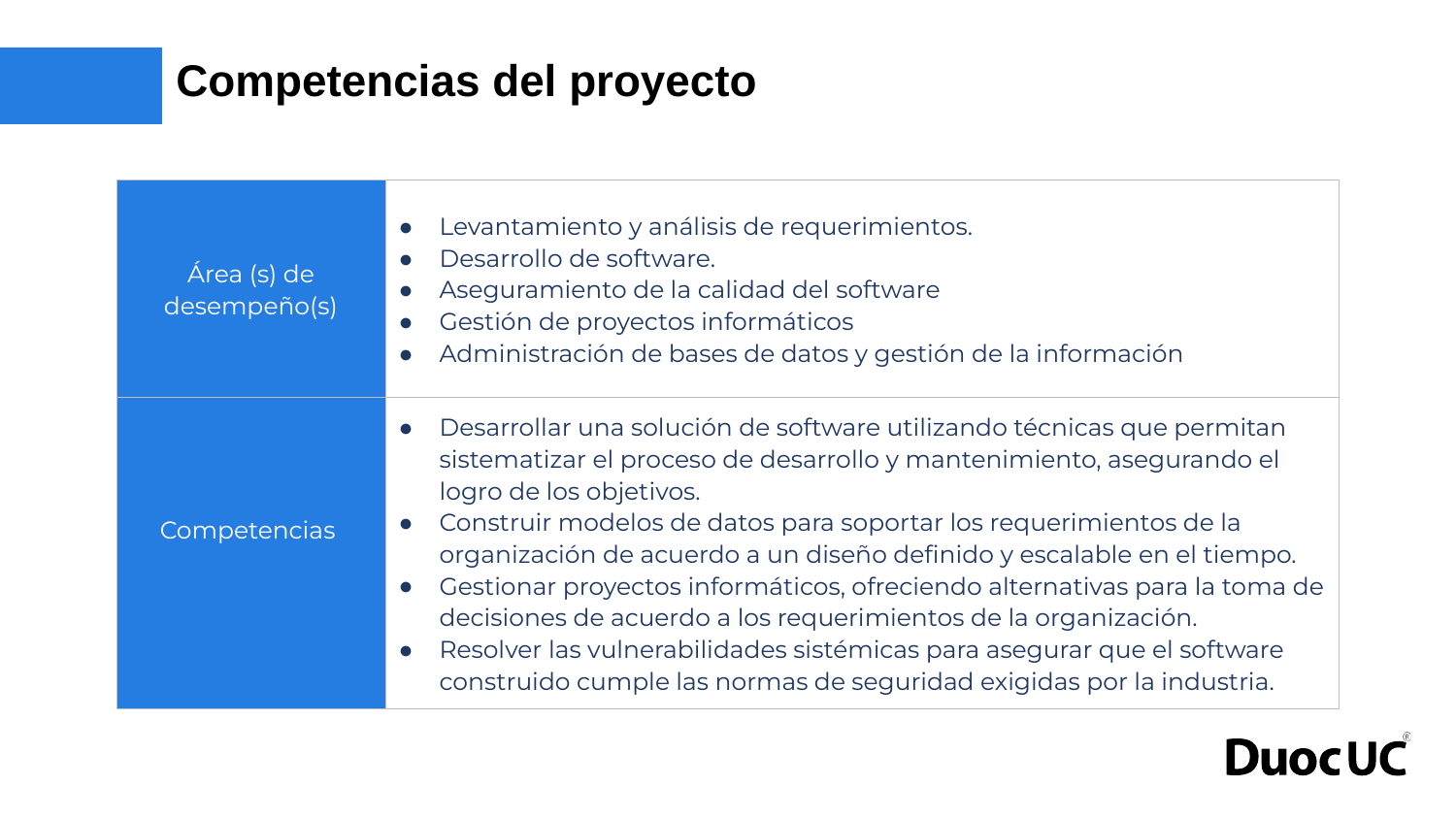

# Competencias del proyecto
| Área (s) de desempeño(s) | Levantamiento y análisis de requerimientos. Desarrollo de software. Aseguramiento de la calidad del software Gestión de proyectos informáticos Administración de bases de datos y gestión de la información |
| --- | --- |
| Competencias | Desarrollar una solución de software utilizando técnicas que permitan sistematizar el proceso de desarrollo y mantenimiento, asegurando el logro de los objetivos. Construir modelos de datos para soportar los requerimientos de la organización de acuerdo a un diseño definido y escalable en el tiempo. Gestionar proyectos informáticos, ofreciendo alternativas para la toma de decisiones de acuerdo a los requerimientos de la organización. Resolver las vulnerabilidades sistémicas para asegurar que el software construido cumple las normas de seguridad exigidas por la industria. |